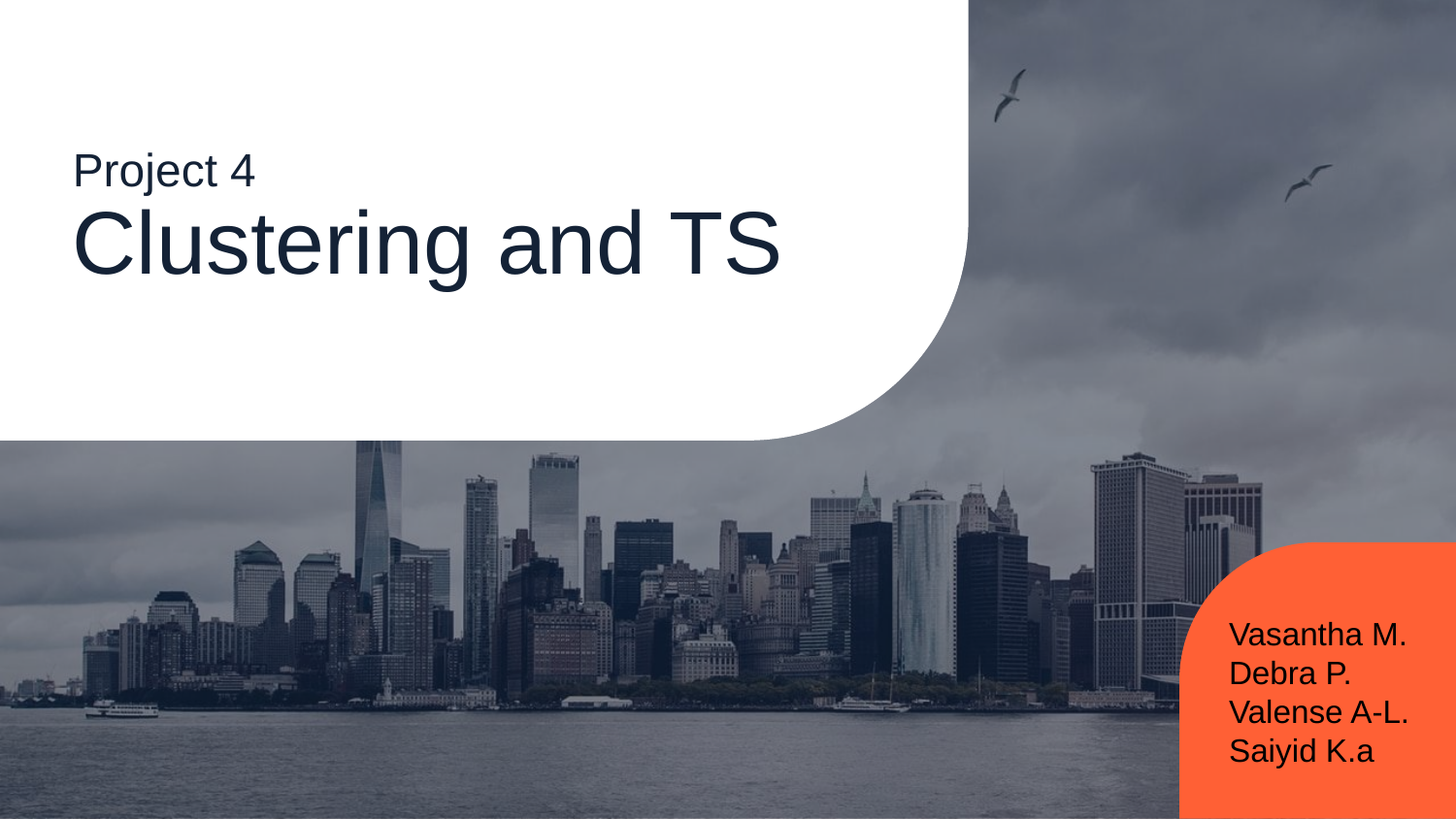

# Project 4
Clustering and TS
Vasantha M.
Debra P.
Valense A-L.
Saiyid K.a